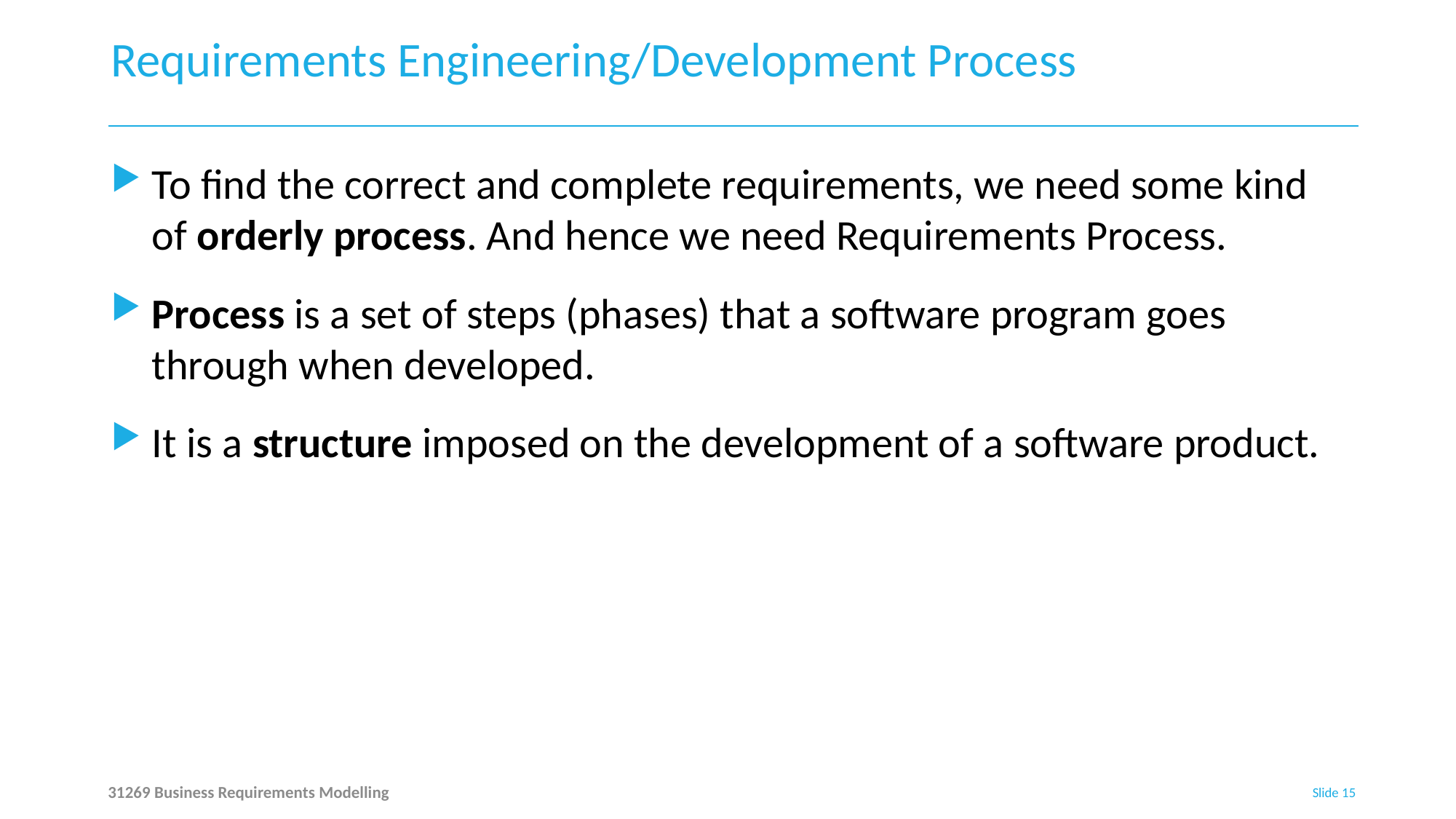

# Requirements Engineering/Development Process
To find the correct and complete requirements, we need some kind of orderly process. And hence we need Requirements Process.
Process is a set of steps (phases) that a software program goes through when developed.
It is a structure imposed on the development of a software product.
31269 Business Requirements Modelling
Slide 15